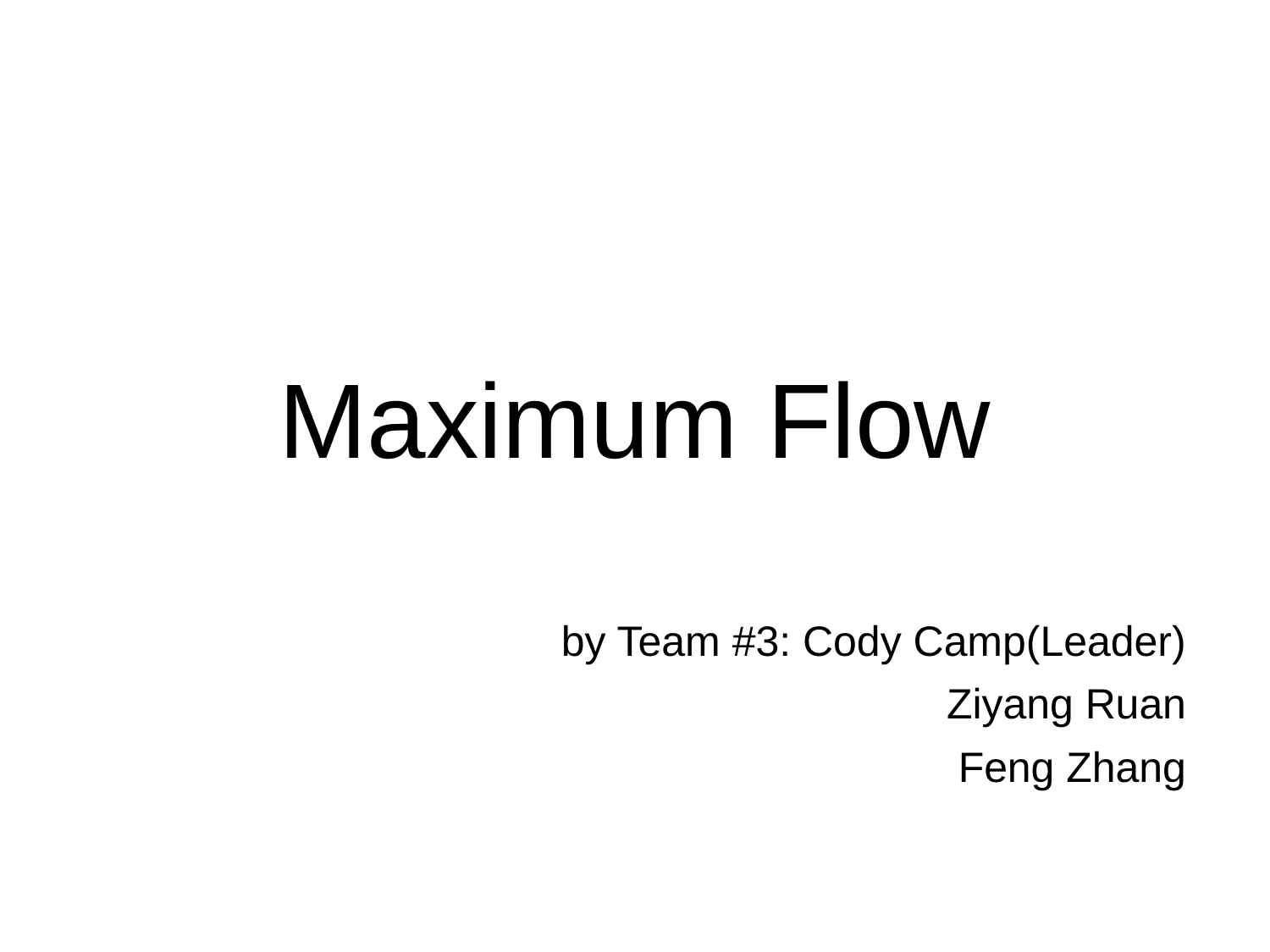

# Maximum Flow
by Team #3: Cody Camp(Leader)
 Ziyang Ruan
Feng Zhang